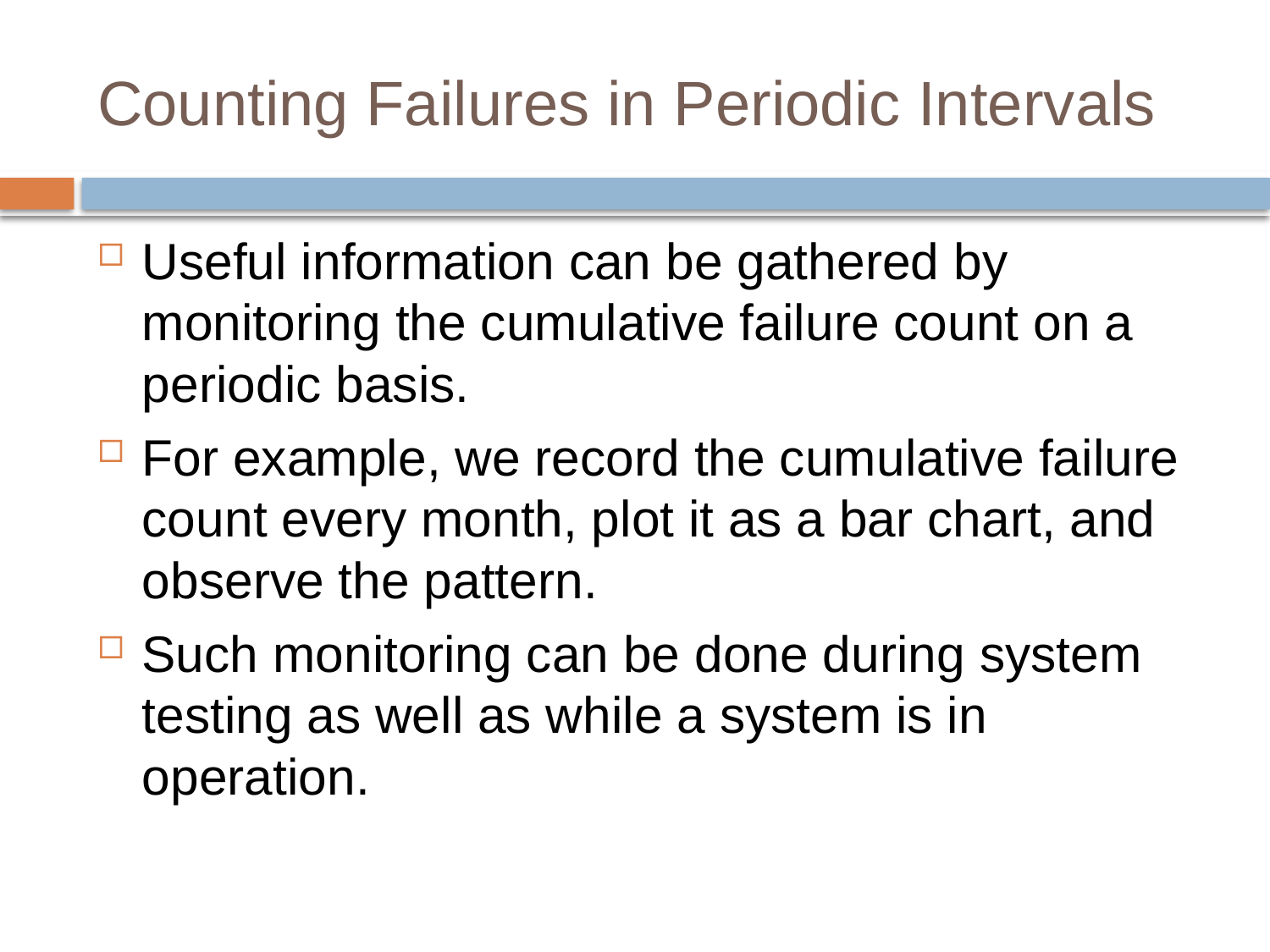

# Counting Failures in Periodic Intervals
Useful information can be gathered by monitoring the cumulative failure count on a periodic basis.
For example, we record the cumulative failure count every month, plot it as a bar chart, and observe the pattern.
Such monitoring can be done during system testing as well as while a system is in operation.